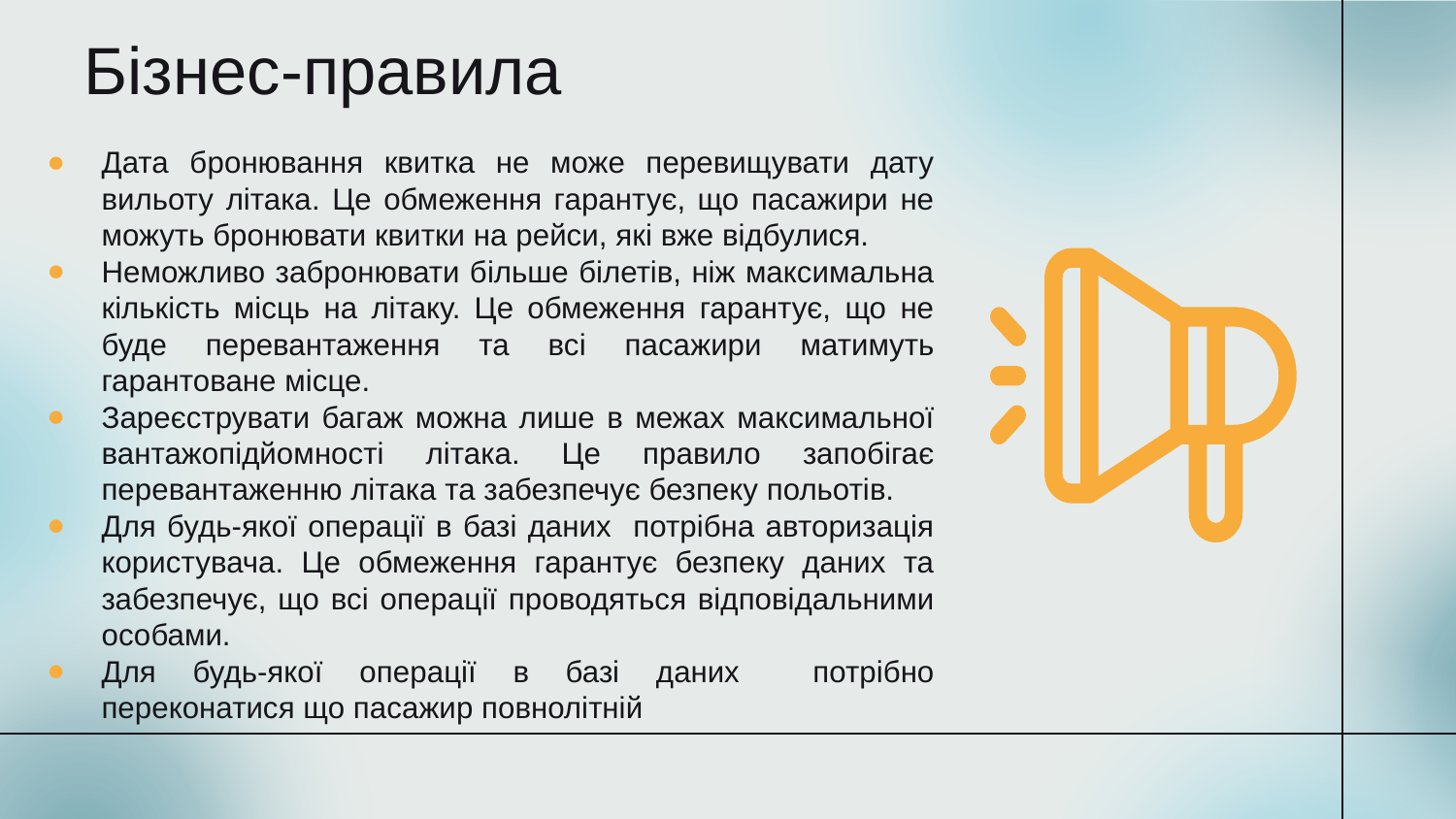

# Бізнес-правила
Дата бронювання квитка не може перевищувати дату вильоту літака. Це обмеження гарантує, що пасажири не можуть бронювати квитки на рейси, які вже відбулися.
Неможливо забронювати більше білетів, ніж максимальна кількість місць на літаку. Це обмеження гарантує, що не буде перевантаження та всі пасажири матимуть гарантоване місце.
Зареєструвати багаж можна лише в межах максимальної вантажопідйомності літака. Це правило запобігає перевантаженню літака та забезпечує безпеку польотів.
Для будь-якої операції в базі даних  потрібна авторизація користувача. Це обмеження гарантує безпеку даних та забезпечує, що всі операції проводяться відповідальними особами.
Для будь-якої операції в базі даних  потрібно переконатися що пасажир повнолітній